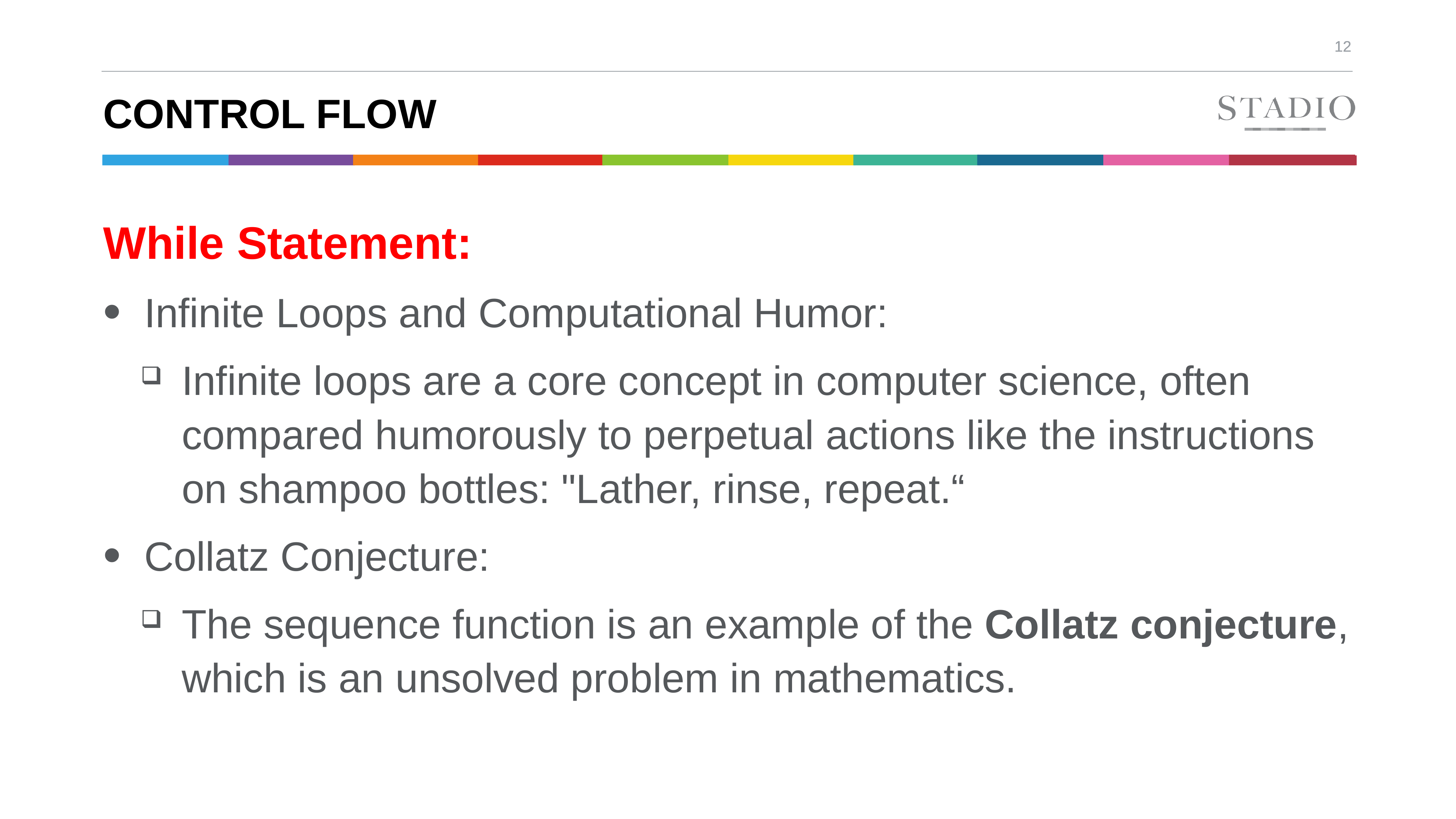

# Control flow

While Statement:
Infinite Loops and Computational Humor:
Infinite loops are a core concept in computer science, often compared humorously to perpetual actions like the instructions on shampoo bottles: "Lather, rinse, repeat.“
Collatz Conjecture:
The sequence function is an example of the Collatz conjecture, which is an unsolved problem in mathematics.